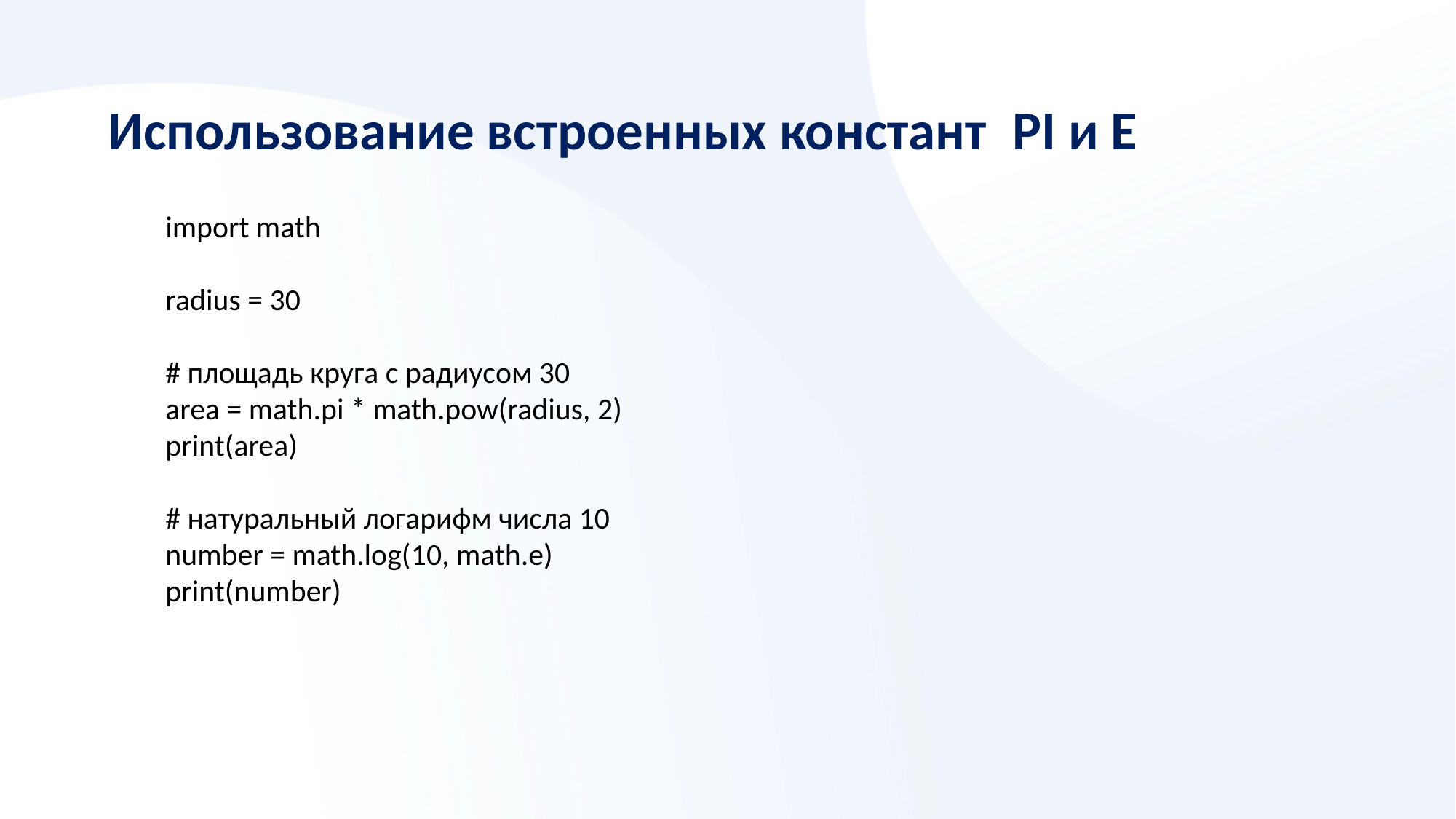

Использование встроенных констант  PI и E
import math

radius = 30

# площадь круга с радиусом 30
area = math.pi * math.pow(radius, 2)
print(area)

# натуральный логарифм числа 10
number = math.log(10, math.e)
print(number)